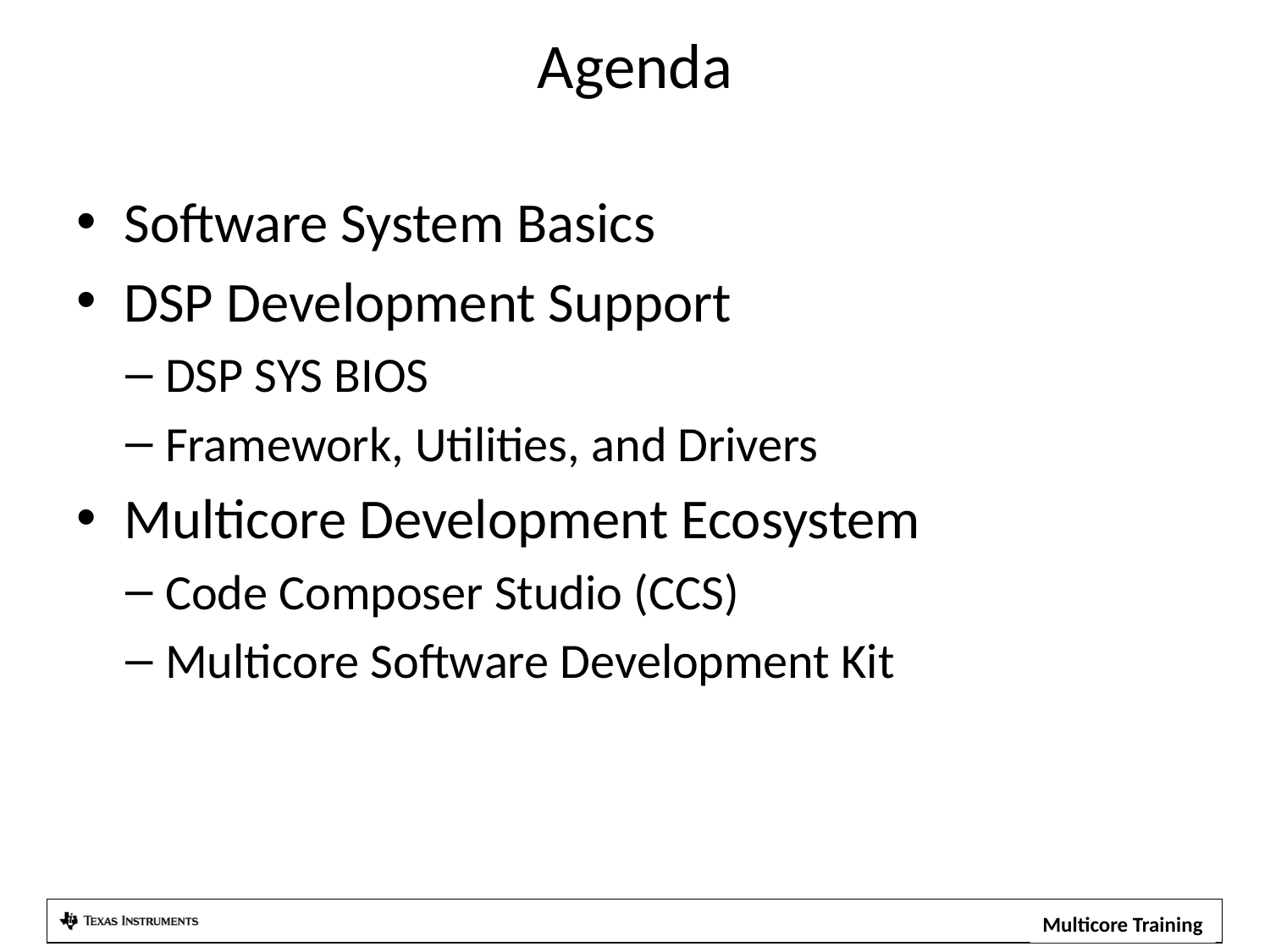

# Agenda
Software System Basics
DSP Development Support
DSP SYS BIOS
Framework, Utilities, and Drivers
Multicore Development Ecosystem
Code Composer Studio (CCS)
Multicore Software Development Kit